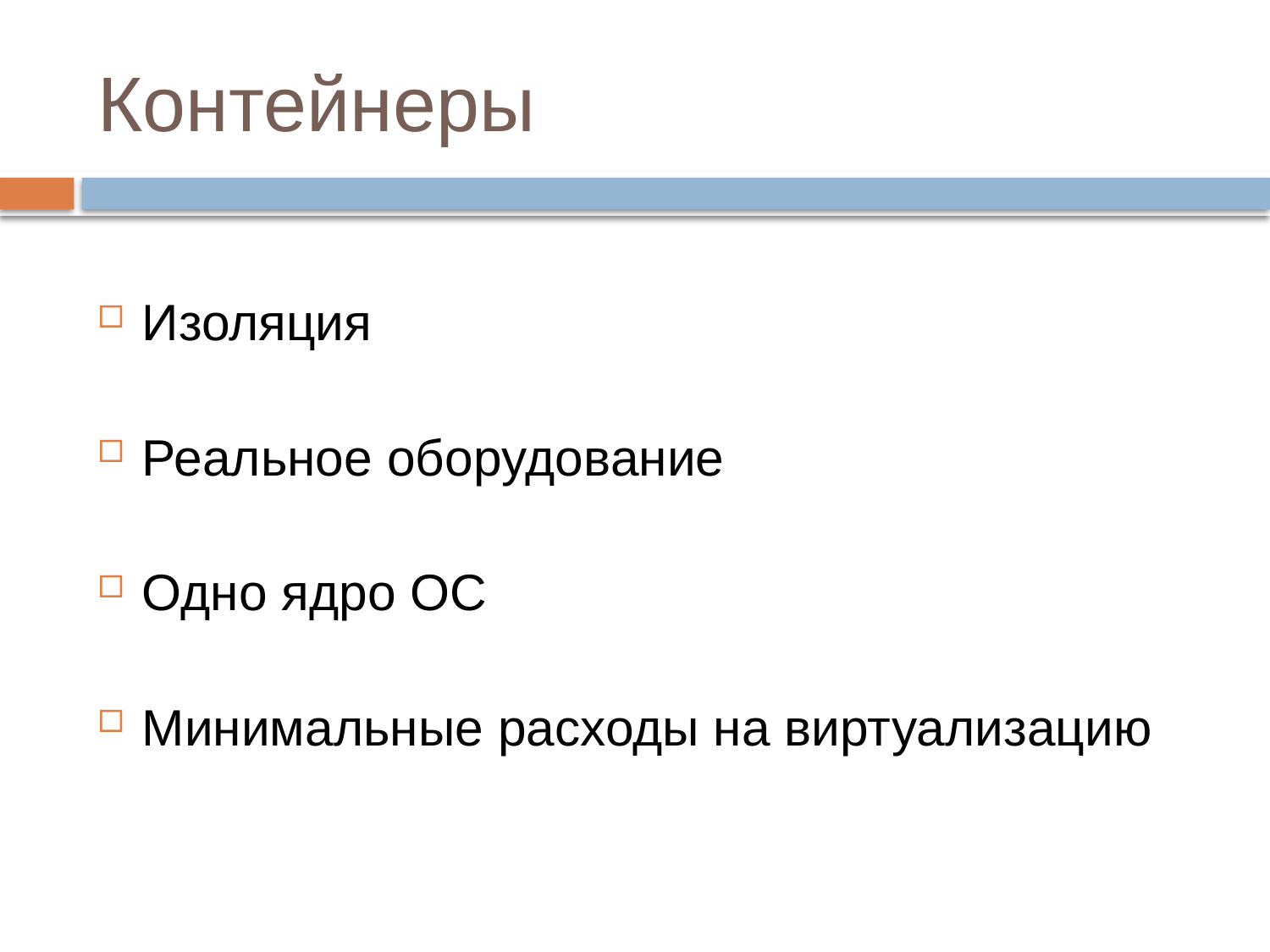

# Контейнеры
Изоляция
Реальное оборудование
Одно ядро ОС
Минимальные расходы на виртуализацию